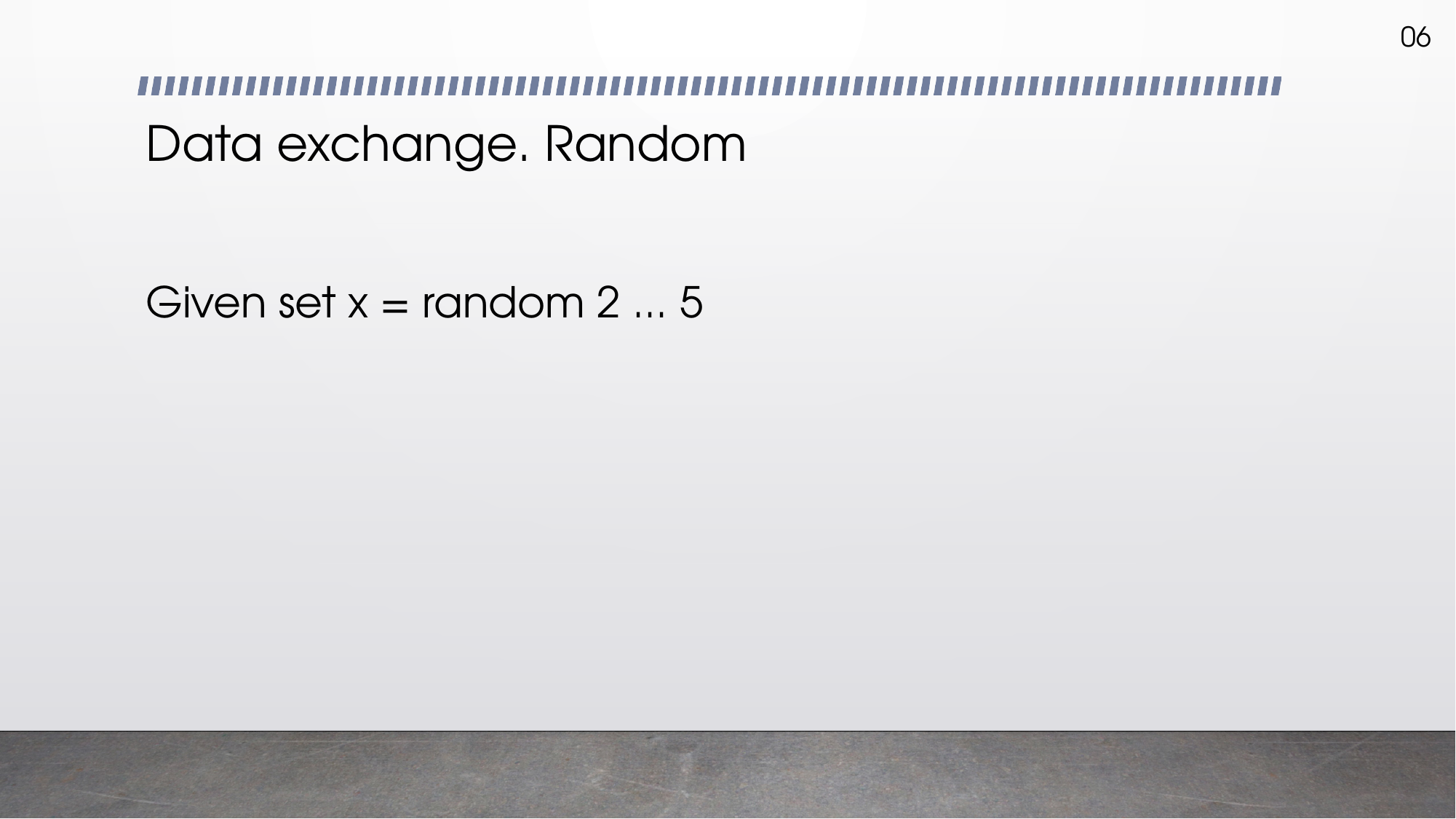

06
# Data exchange. Random
Given set x = random 2 ... 5